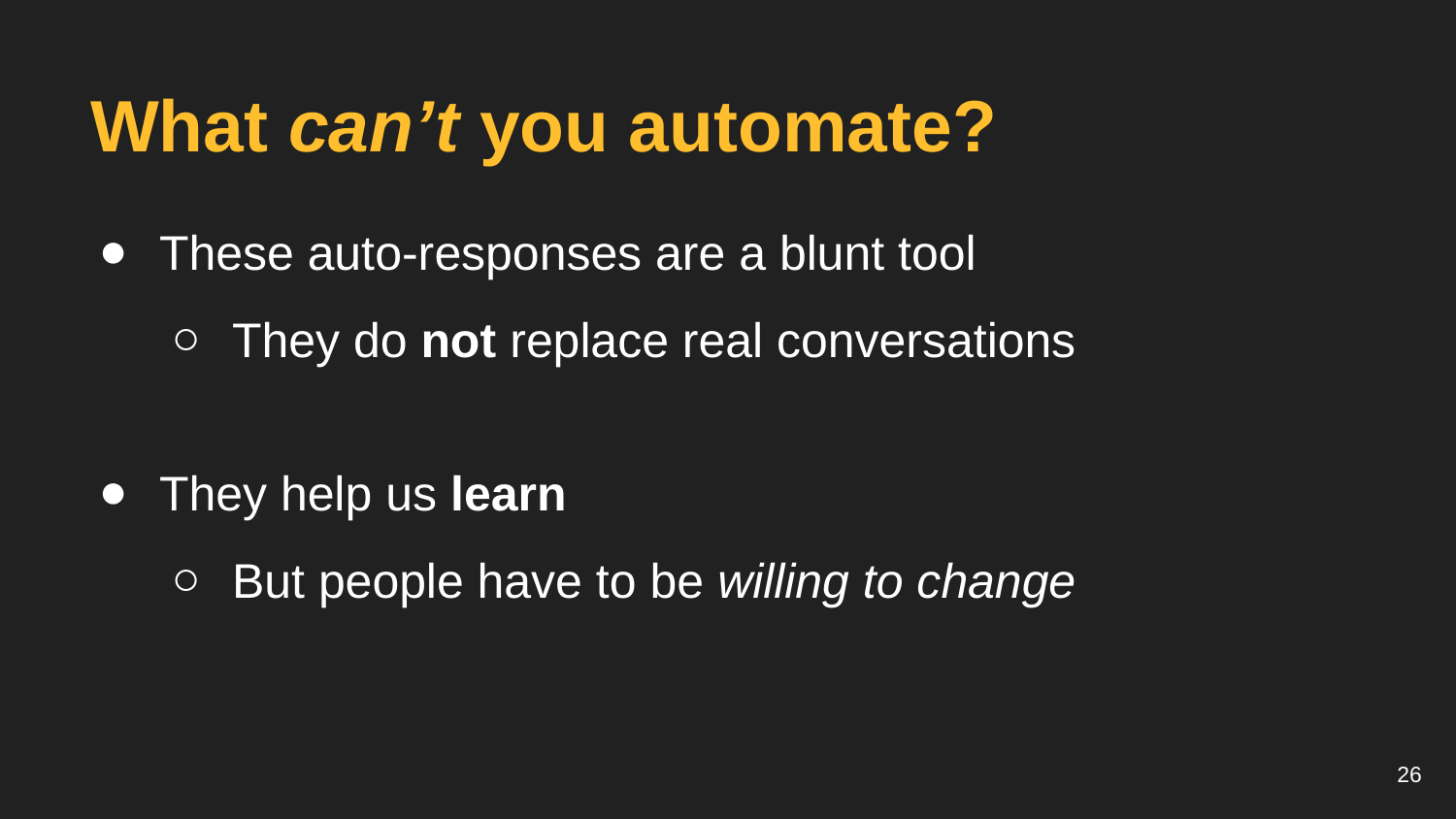

What can’t you automate?
These auto-responses are a blunt tool
They do not replace real conversations
They help us learn
But people have to be willing to change
26